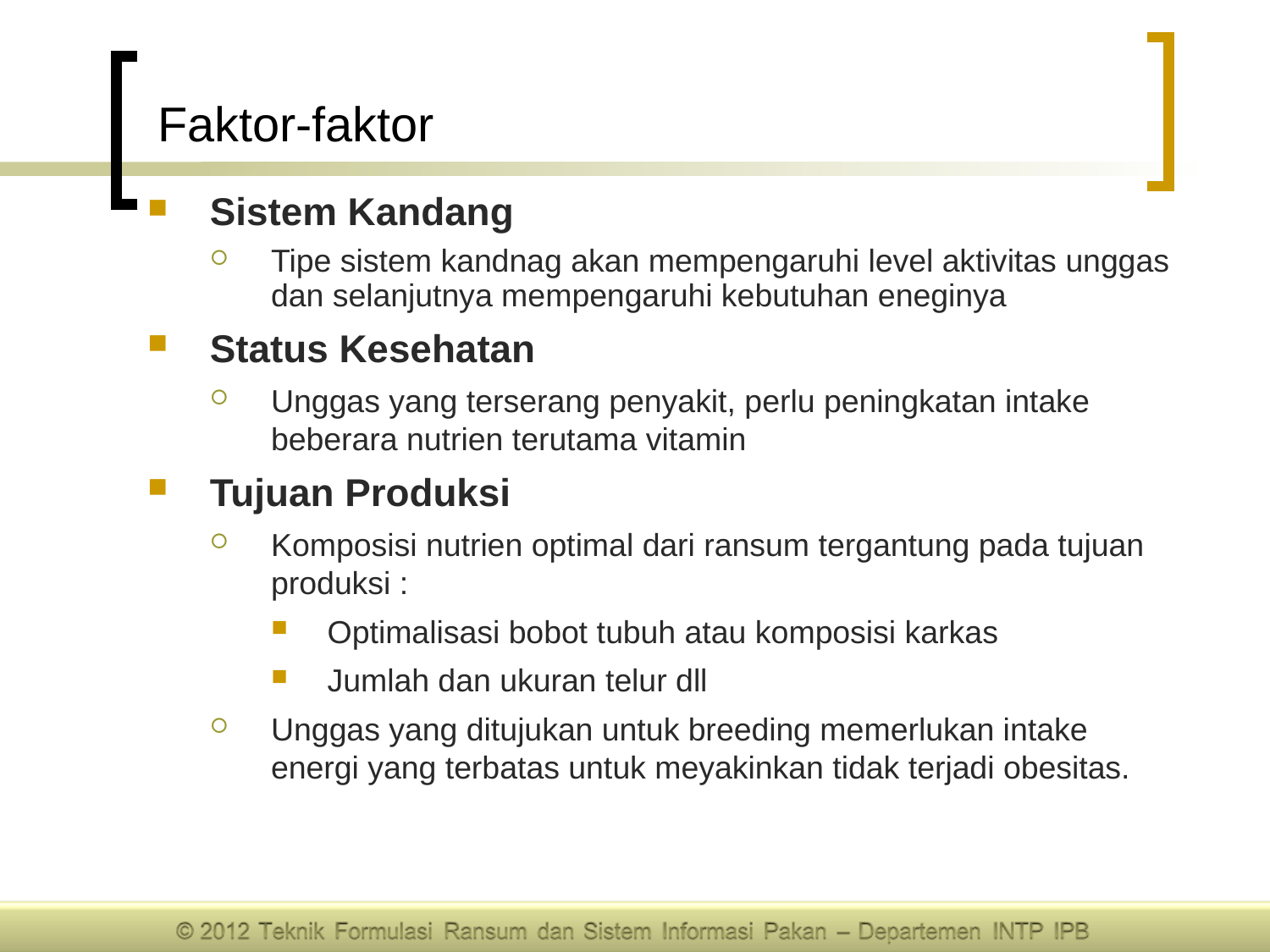

# Faktor-faktor
Sistem Kandang
Tipe sistem kandnag akan mempengaruhi level aktivitas unggas dan selanjutnya mempengaruhi kebutuhan eneginya
Status Kesehatan
Unggas yang terserang penyakit, perlu peningkatan intake beberara nutrien terutama vitamin
Tujuan Produksi
Komposisi nutrien optimal dari ransum tergantung pada tujuan produksi :
Optimalisasi bobot tubuh atau komposisi karkas
Jumlah dan ukuran telur dll
Unggas yang ditujukan untuk breeding memerlukan intake energi yang terbatas untuk meyakinkan tidak terjadi obesitas.